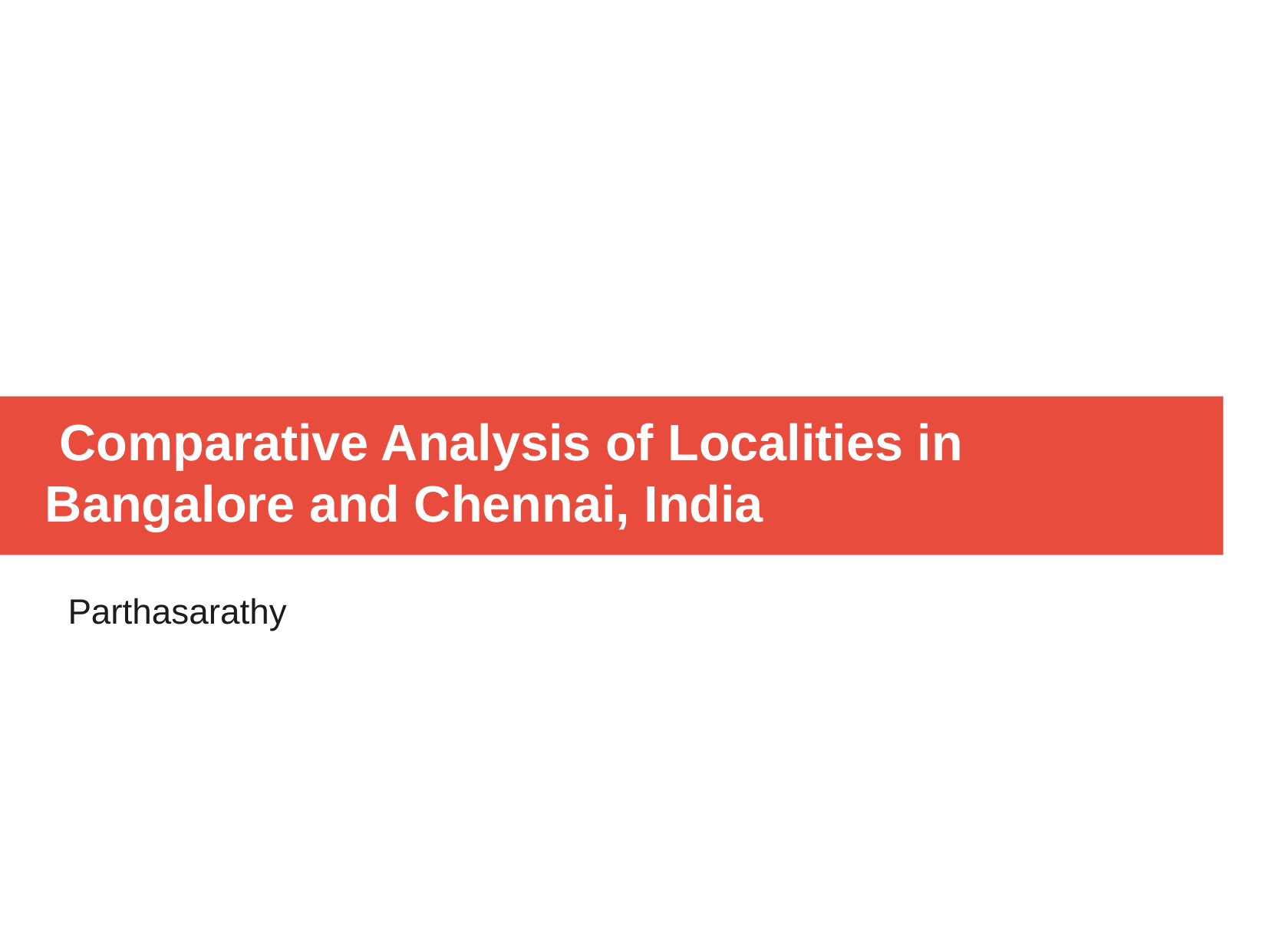

Comparative Analysis of Localities in Bangalore and Chennai, India
Parthasarathy